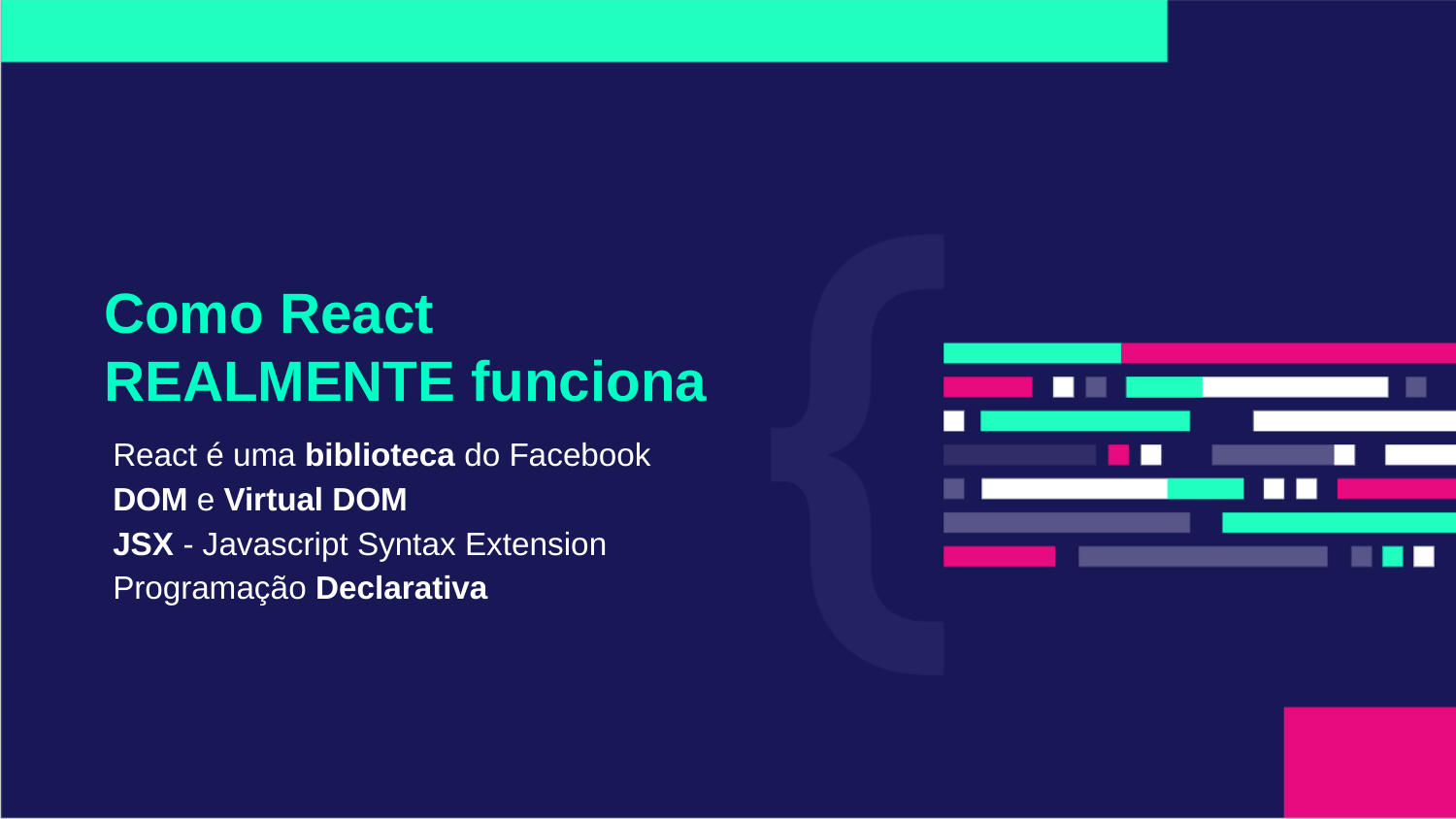

Como React
REALMENTE funciona
React é uma biblioteca do Facebook
DOM e Virtual DOM
JSX - Javascript Syntax Extension
Programação Declarativa